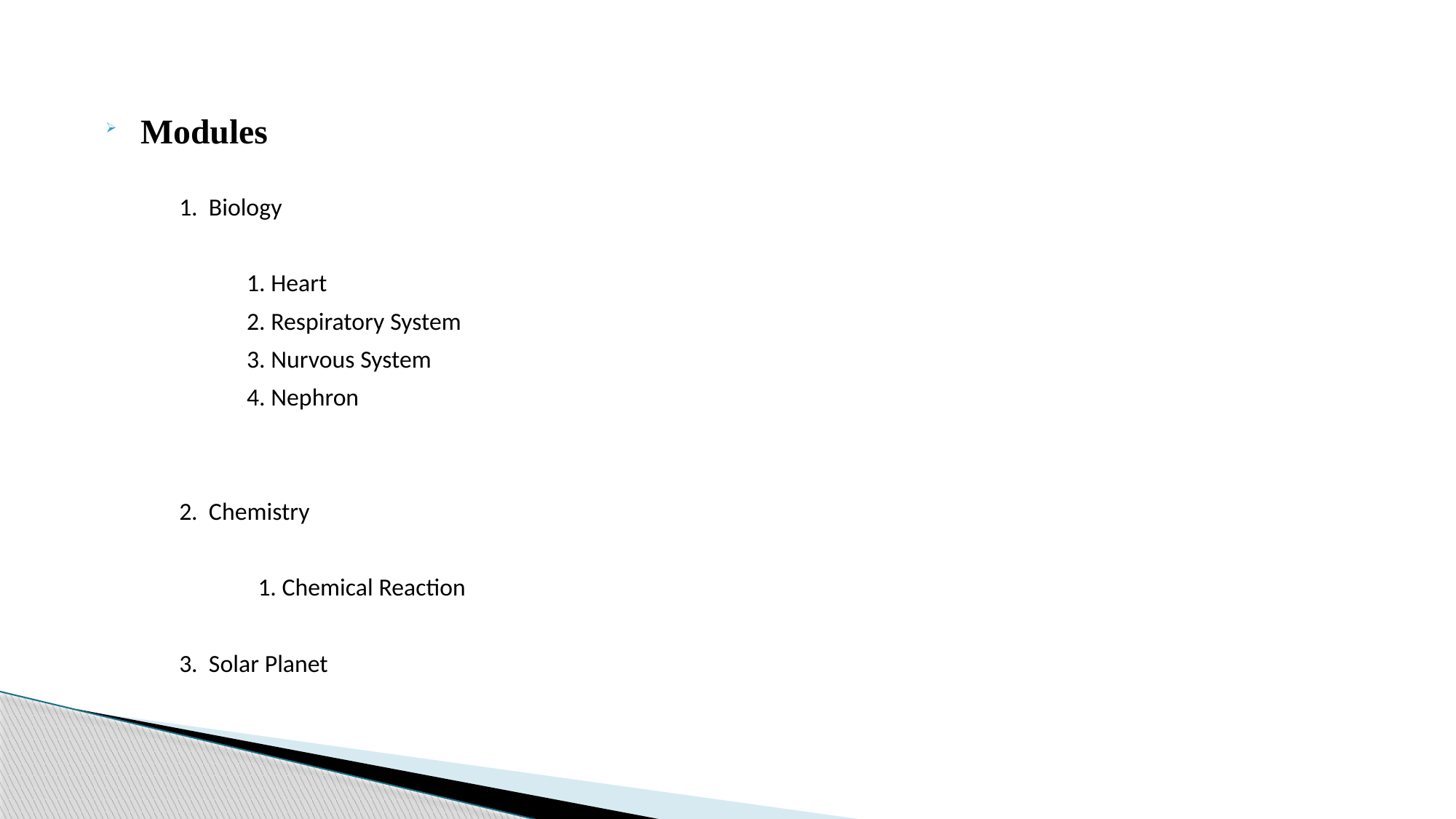

Modules

             1.  Biology

                         1. Heart
                         2. Respiratory System
                         3. Nurvous System
                         4. Nephron

             2.  Chemistry

                           1. Chemical Reaction

             3.  Solar Planet